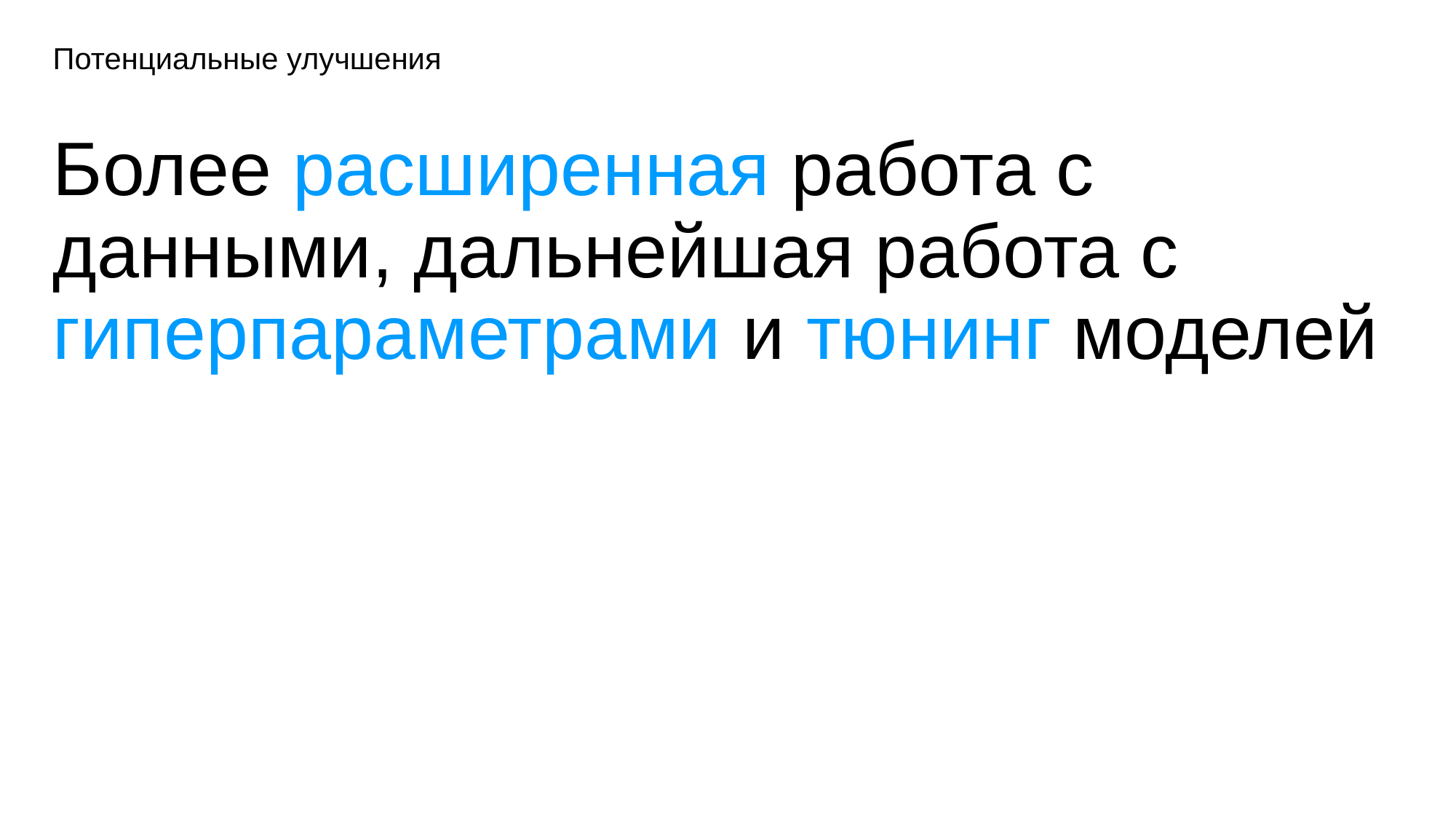

# Потенциальные улучшения
Более расширенная работа с данными, дальнейшая работа с гиперпараметрами и тюнинг моделей